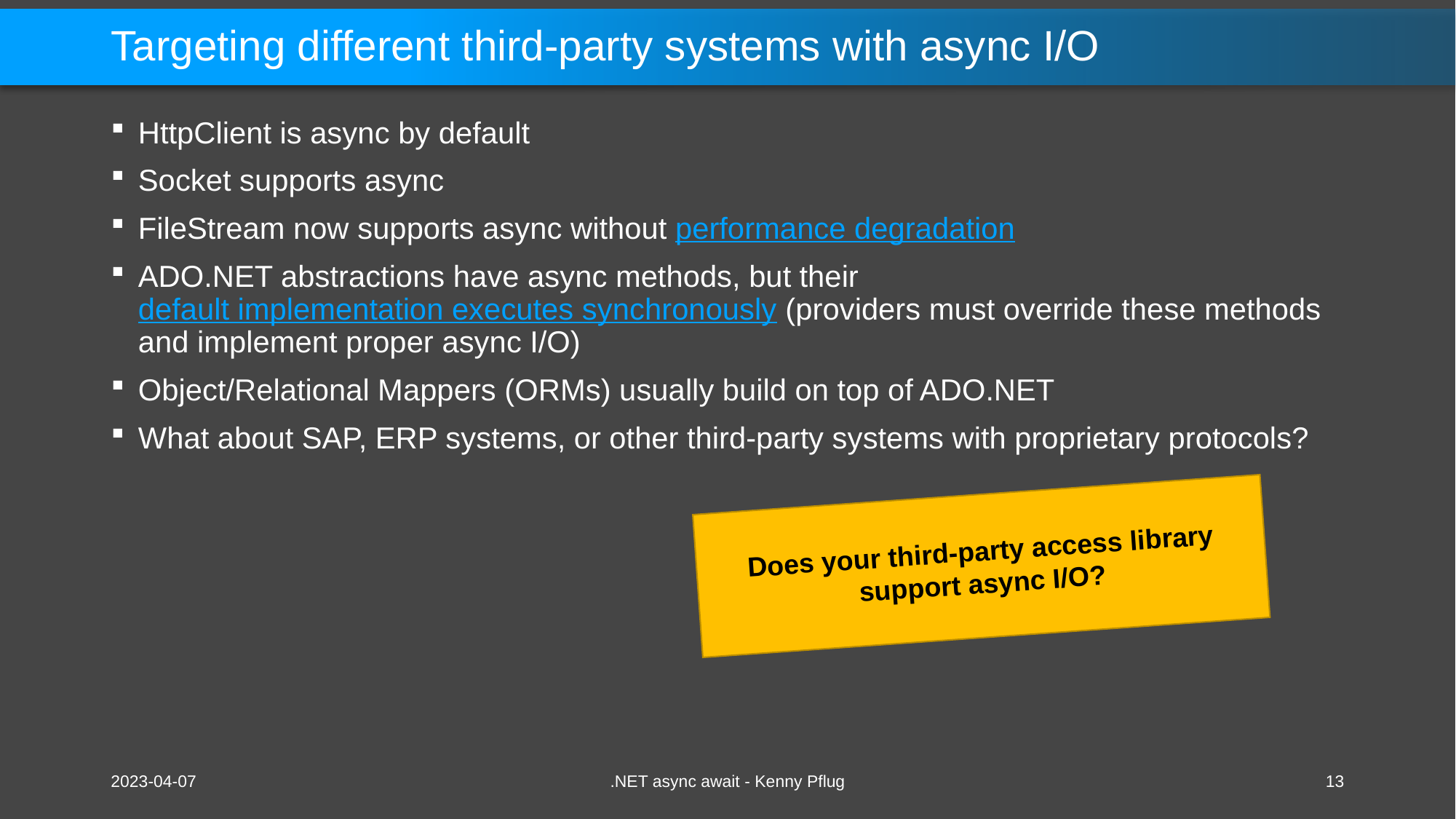

# Targeting different third-party systems with async I/O
HttpClient is async by default
Socket supports async
FileStream now supports async without performance degradation
ADO.NET abstractions have async methods, but their default implementation executes synchronously (providers must override these methods and implement proper async I/O)
Object/Relational Mappers (ORMs) usually build on top of ADO.NET
What about SAP, ERP systems, or other third-party systems with proprietary protocols?
Does your third-party access library support async I/O?
2023-04-07
.NET async await - Kenny Pflug
13